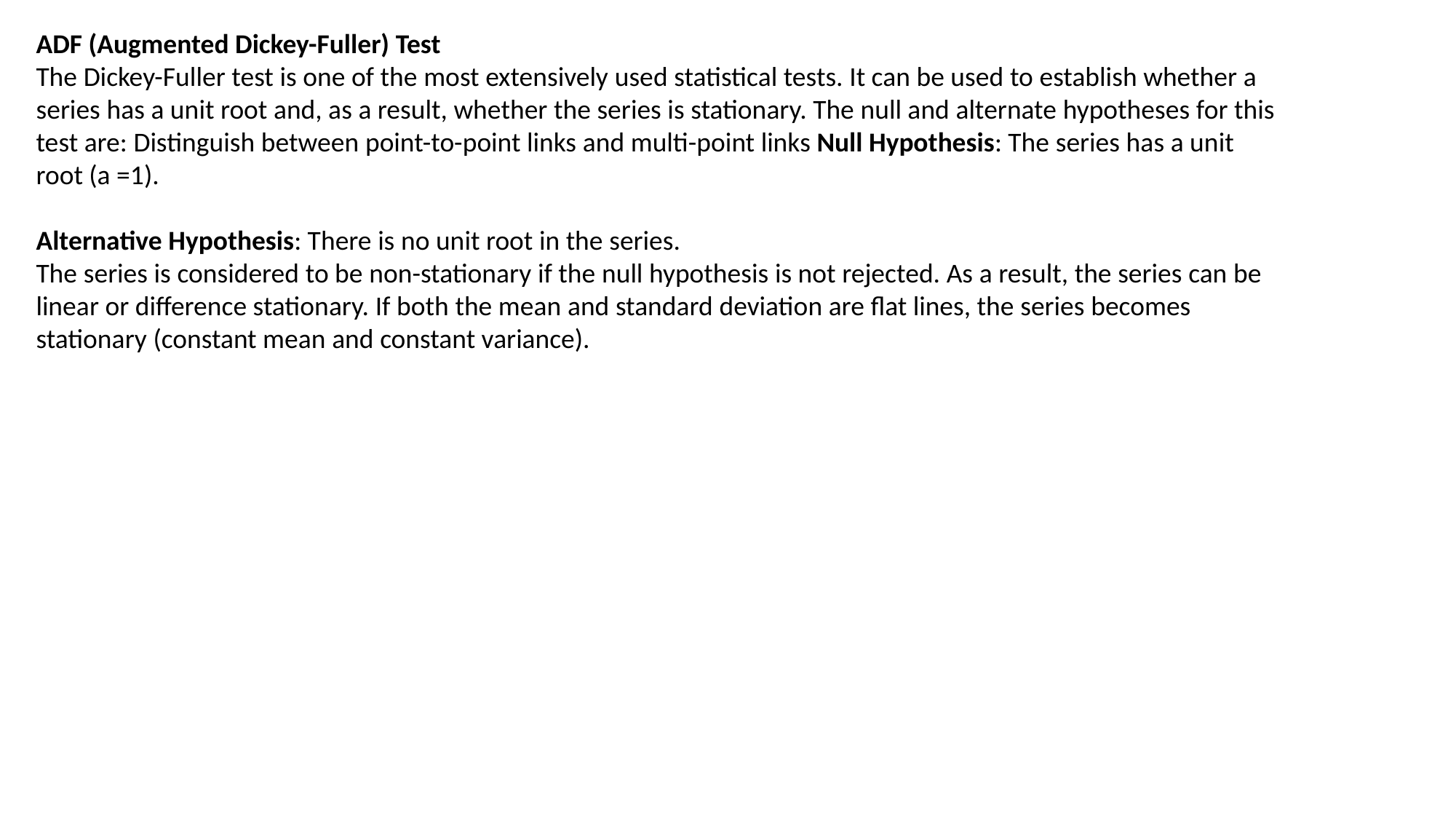

ADF (Augmented Dickey-Fuller) Test
The Dickey-Fuller test is one of the most extensively used statistical tests. It can be used to establish whether a series has a unit root and, as a result, whether the series is stationary. The null and alternate hypotheses for this test are: Distinguish between point-to-point links and multi-point links Null Hypothesis: The series has a unit root (a =1).

Alternative Hypothesis: There is no unit root in the series.
The series is considered to be non-stationary if the null hypothesis is not rejected. As a result, the series can be linear or difference stationary. If both the mean and standard deviation are flat lines, the series becomes stationary (constant mean and constant variance).